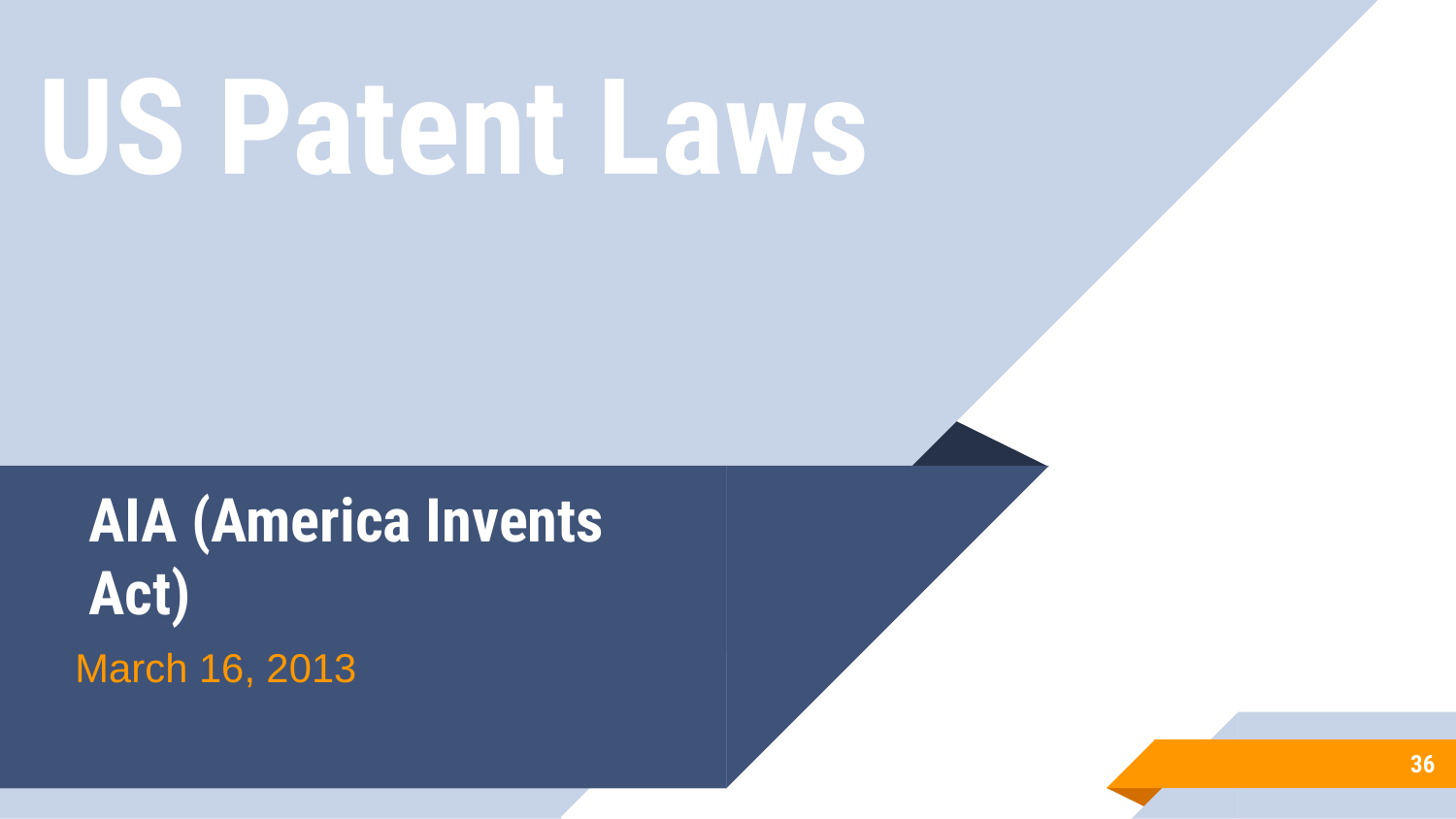

US Patent Laws
# AIA (America Invents Act)
March 16, 2013
36